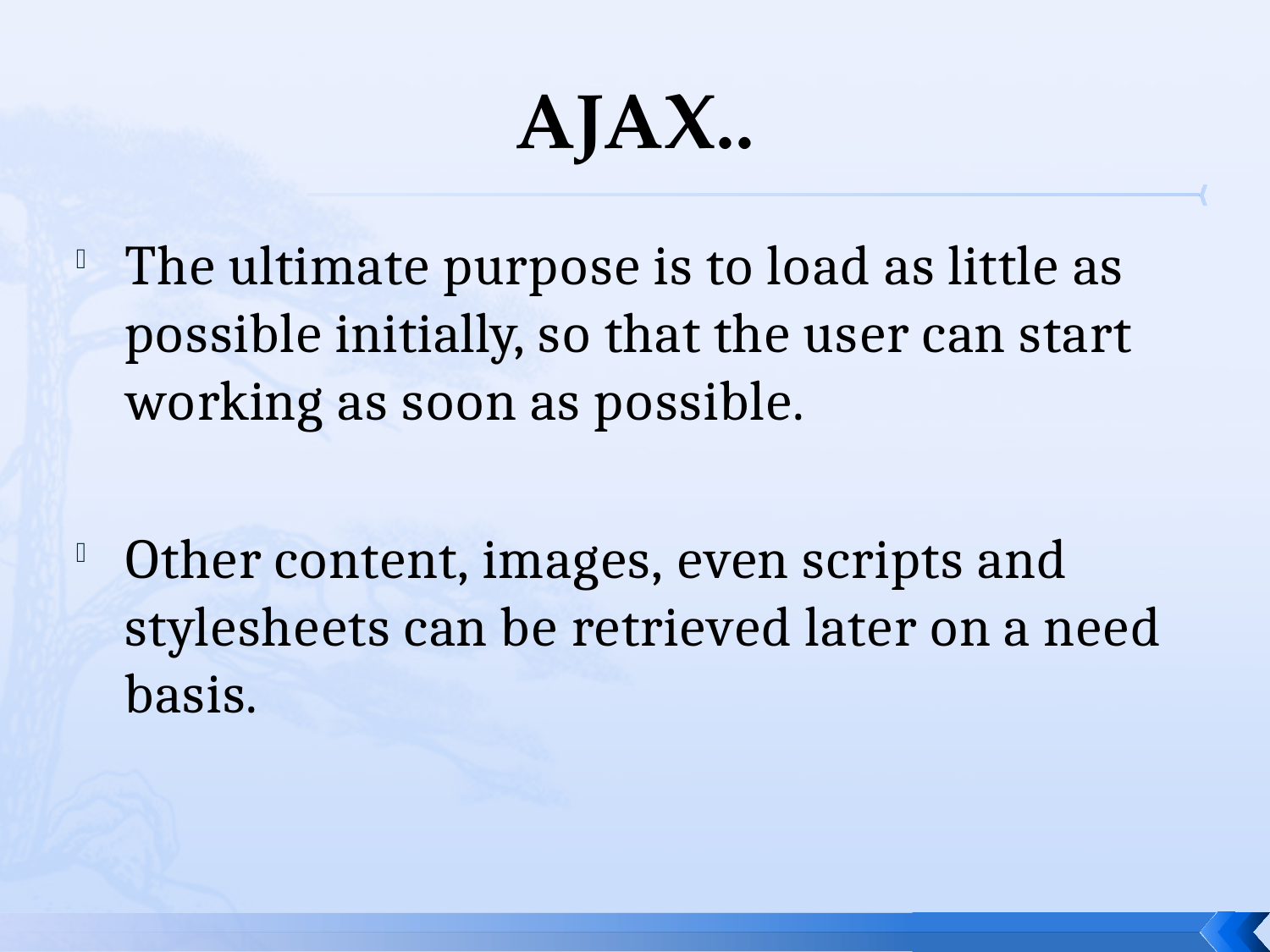

# AJAX..
The ultimate purpose is to load as little as possible initially, so that the user can start working as soon as possible.

Other content, images, even scripts and stylesheets can be retrieved later on a need basis.